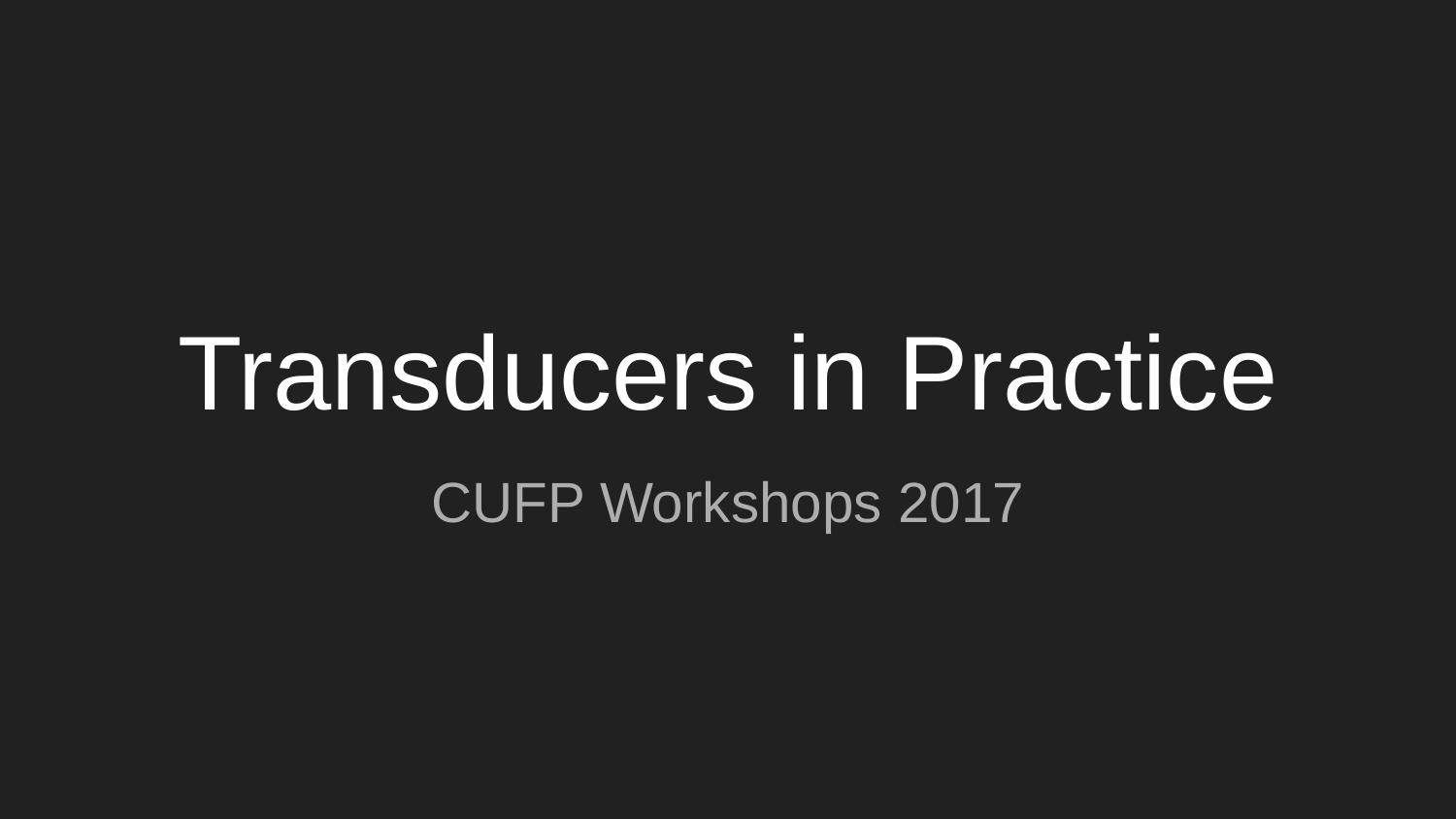

# Transducers in Practice
CUFP Workshops 2017